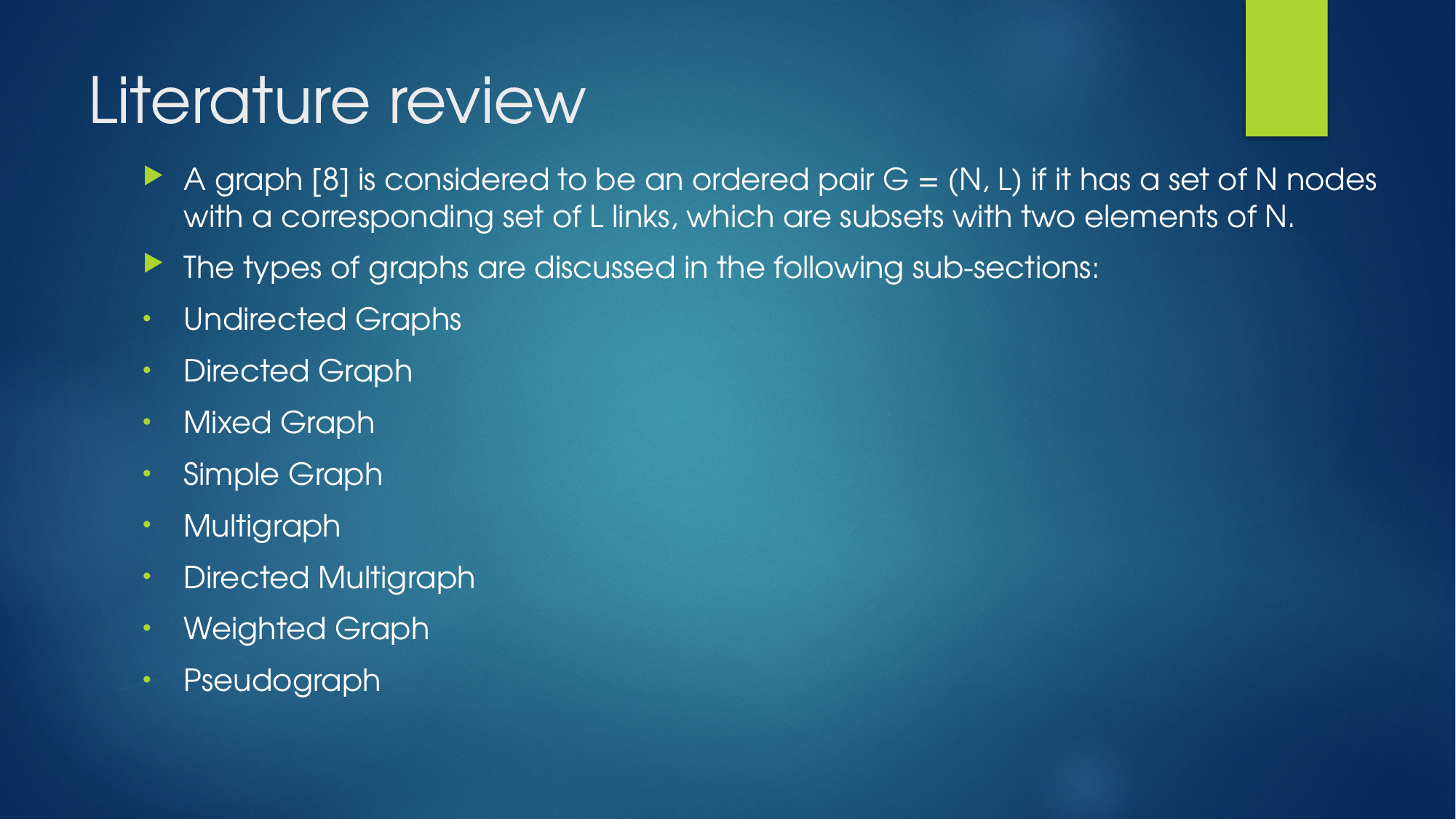

# Literature review
A graph [8] is considered to be an ordered pair G = (N, L) if it has a set of N nodes with a corresponding set of L links, which are subsets with two elements of N.
The types of graphs are discussed in the following sub-sections:
Undirected Graphs
Directed Graph
Mixed Graph
Simple Graph
Multigraph
Directed Multigraph
Weighted Graph
Pseudograph